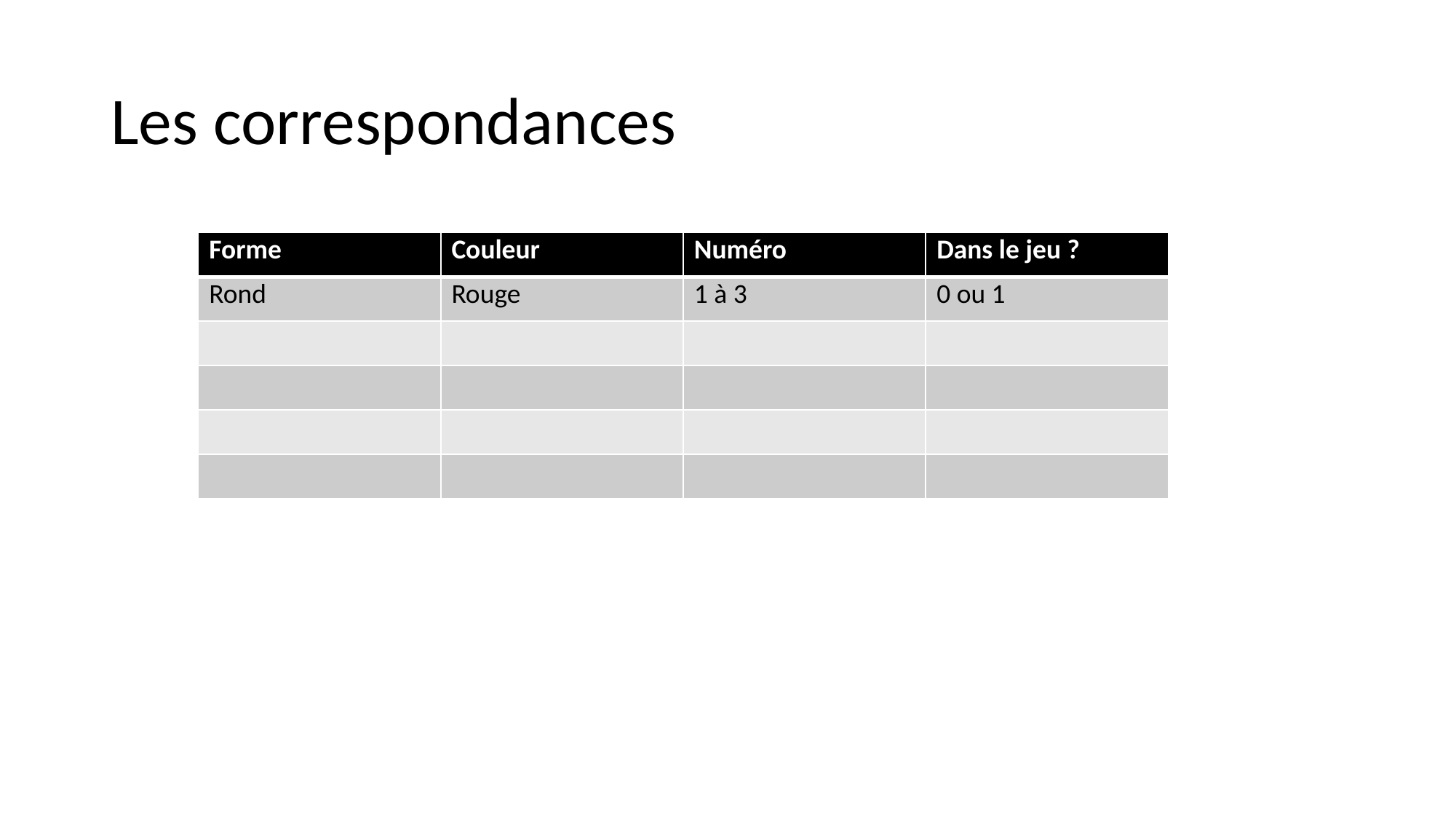

# Les correspondances
| Forme | Couleur | Numéro | Dans le jeu ? |
| --- | --- | --- | --- |
| Rond | Rouge | 1 à 3 | 0 ou 1 |
|  |  |  |  |
|  |  |  |  |
|  |  |  |  |
|  |  |  |  |